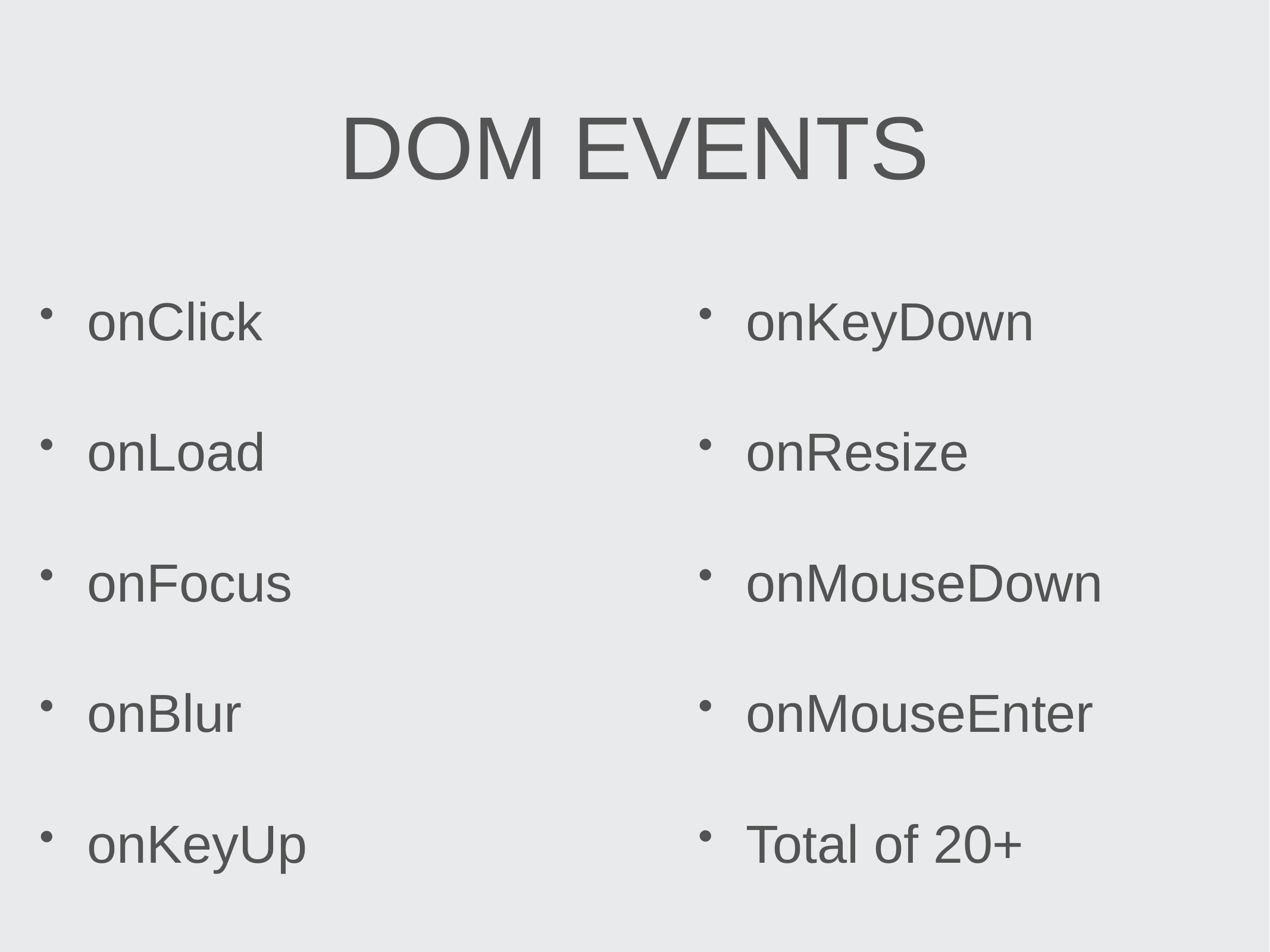

# DOM Events
onClick
onLoad
onFocus
onBlur
onKeyUp
onKeyDown
onResize
onMouseDown
onMouseEnter
Total of 20+